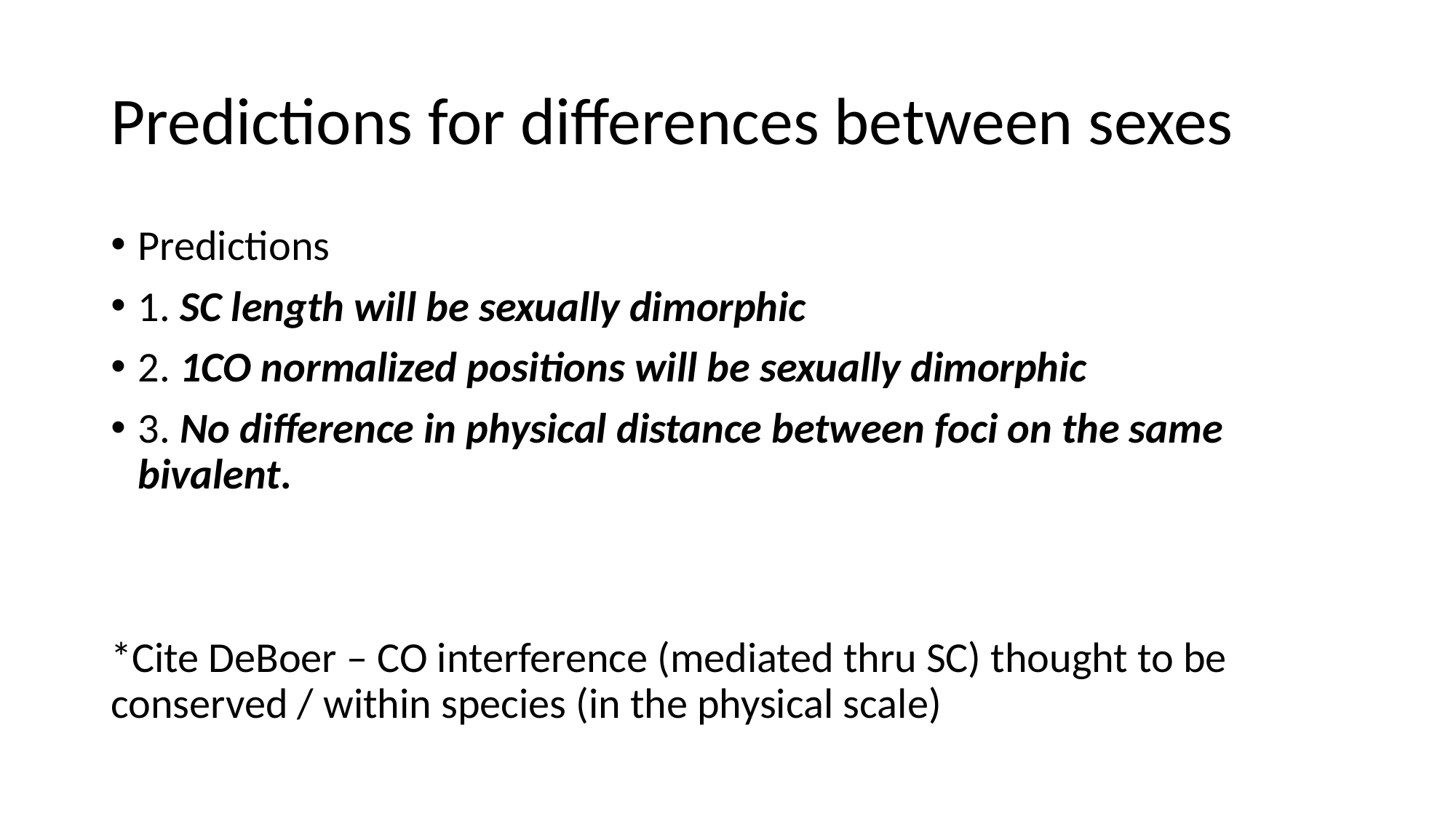

# Predictions for differences between sexes
Predictions
1. SC length will be sexually dimorphic
2. 1CO normalized positions will be sexually dimorphic
3. No difference in physical distance between foci on the same bivalent.

*Cite DeBoer – CO interference (mediated thru SC) thought to be conserved / within species (in the physical scale)